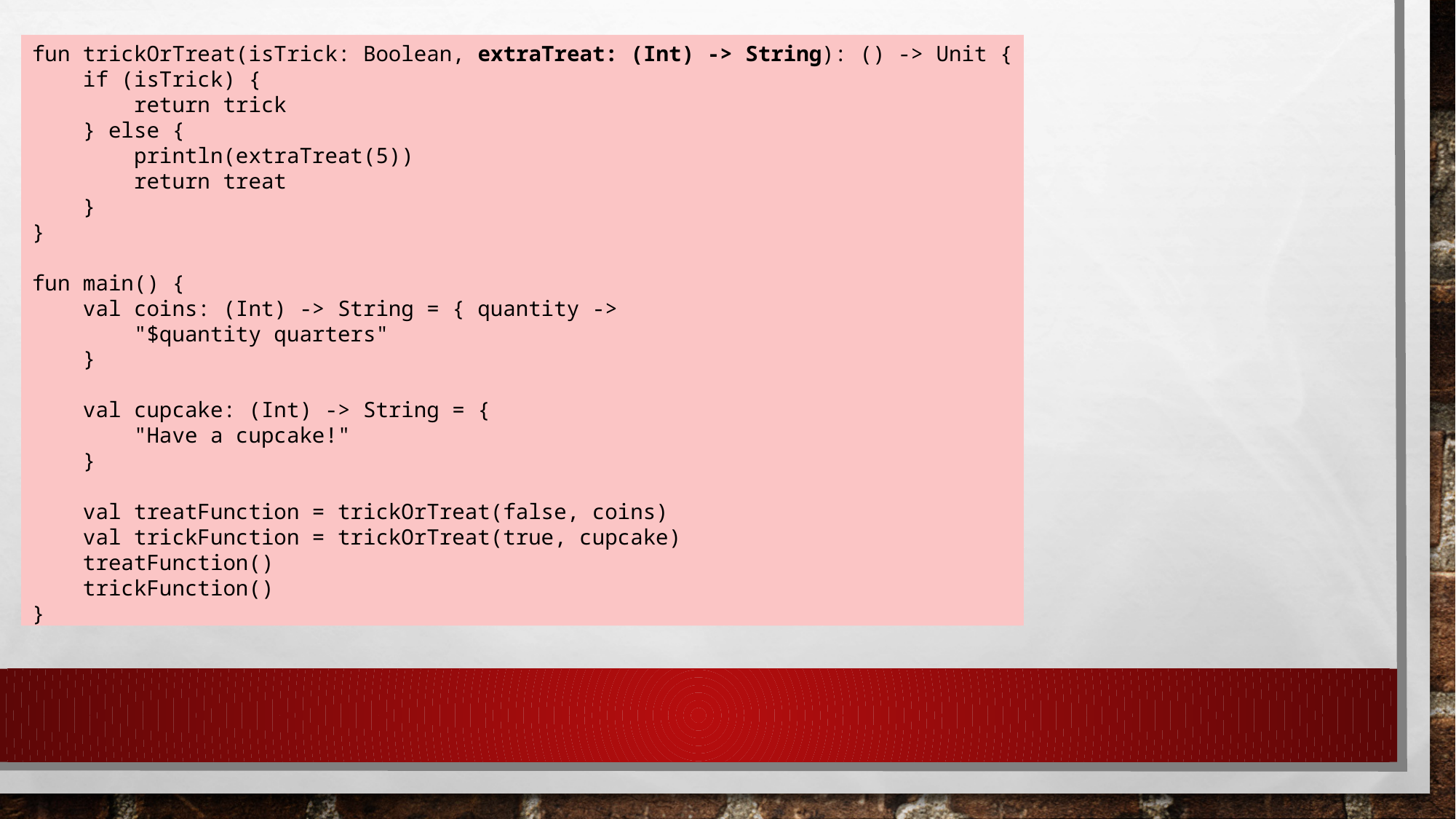

fun trickOrTreat(isTrick: Boolean, extraTreat: (Int) -> String): () -> Unit {
    if (isTrick) {
        return trick
    } else {
        println(extraTreat(5))
        return treat
    }
}
fun main() {
    val coins: (Int) -> String = { quantity ->
        "$quantity quarters"
    }
    val cupcake: (Int) -> String = {
        "Have a cupcake!"
    }
    val treatFunction = trickOrTreat(false, coins)
    val trickFunction = trickOrTreat(true, cupcake)
    treatFunction()
    trickFunction()
}